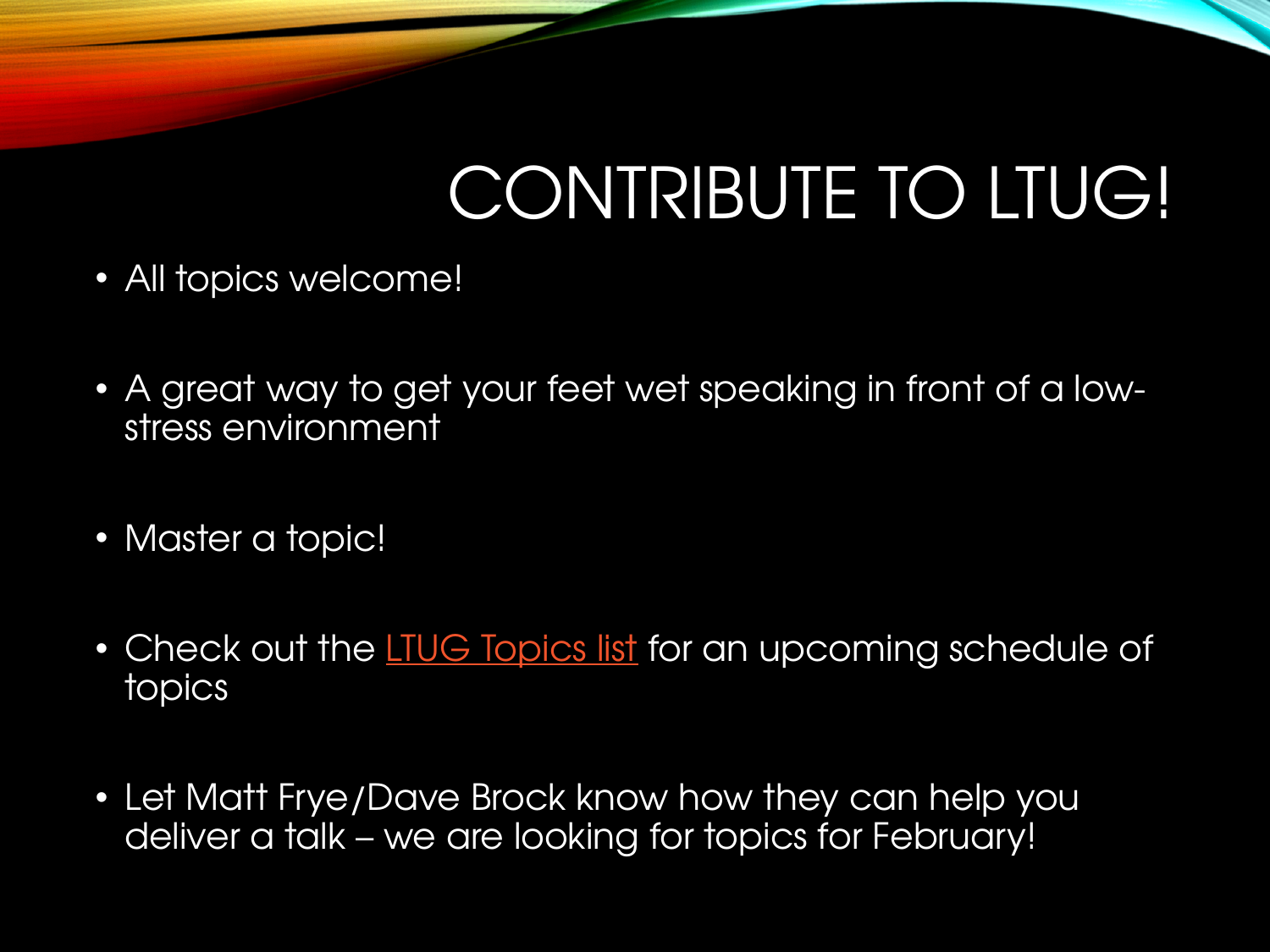

# Contribute to ltug!
All topics welcome!

A great way to get your feet wet speaking in front of a low-stress environment

Master a topic!

Check out the LTUG Topics list for an upcoming schedule of topics

Let Matt Frye/Dave Brock know how they can help you deliver a talk – we are looking for topics for February!